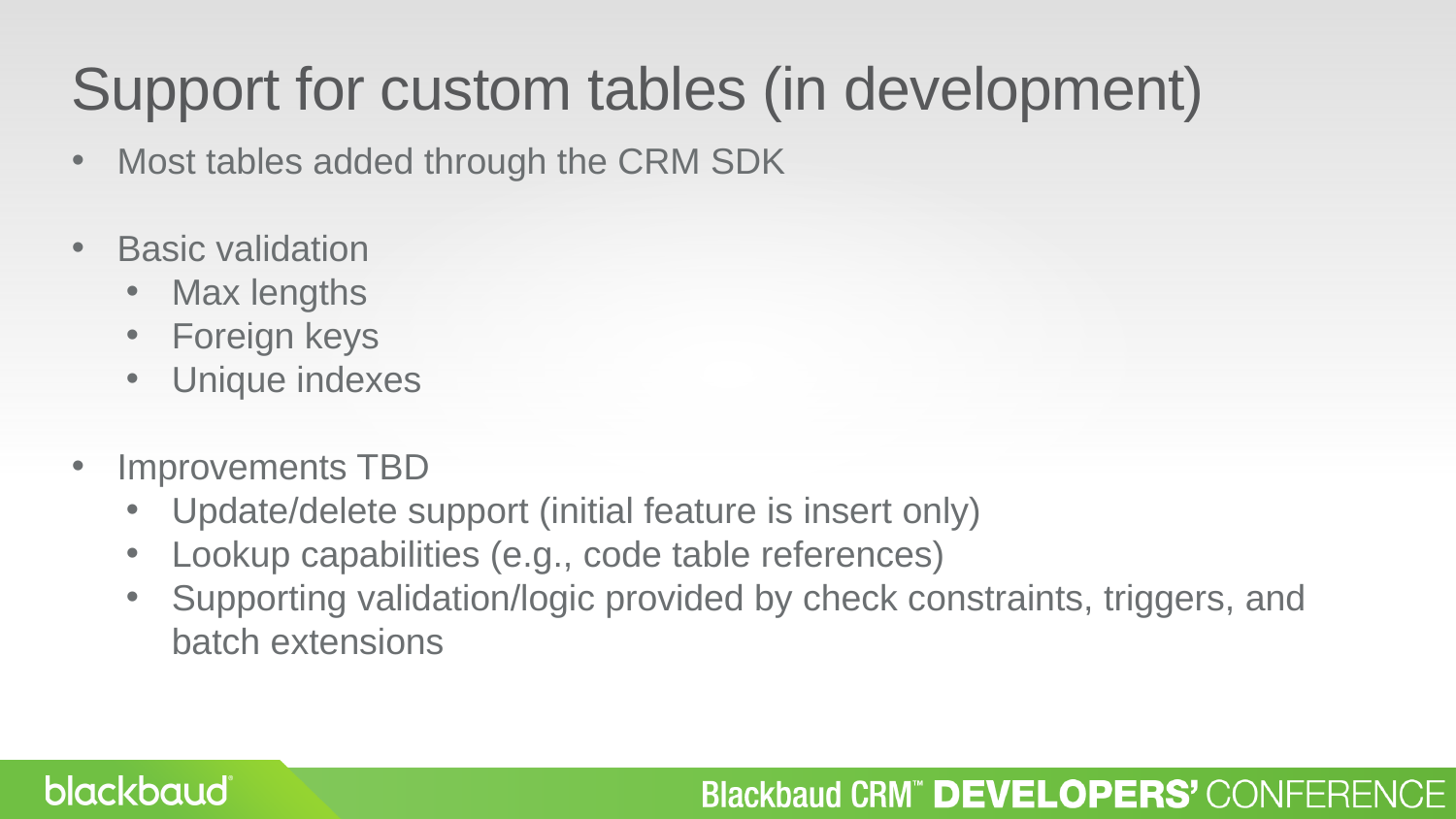

Support for custom tables (in development)
Most tables added through the CRM SDK

Basic validation
Max lengths
Foreign keys
Unique indexes

Improvements TBD
Update/delete support (initial feature is insert only)
Lookup capabilities (e.g., code table references)
Supporting validation/logic provided by check constraints, triggers, and batch extensions